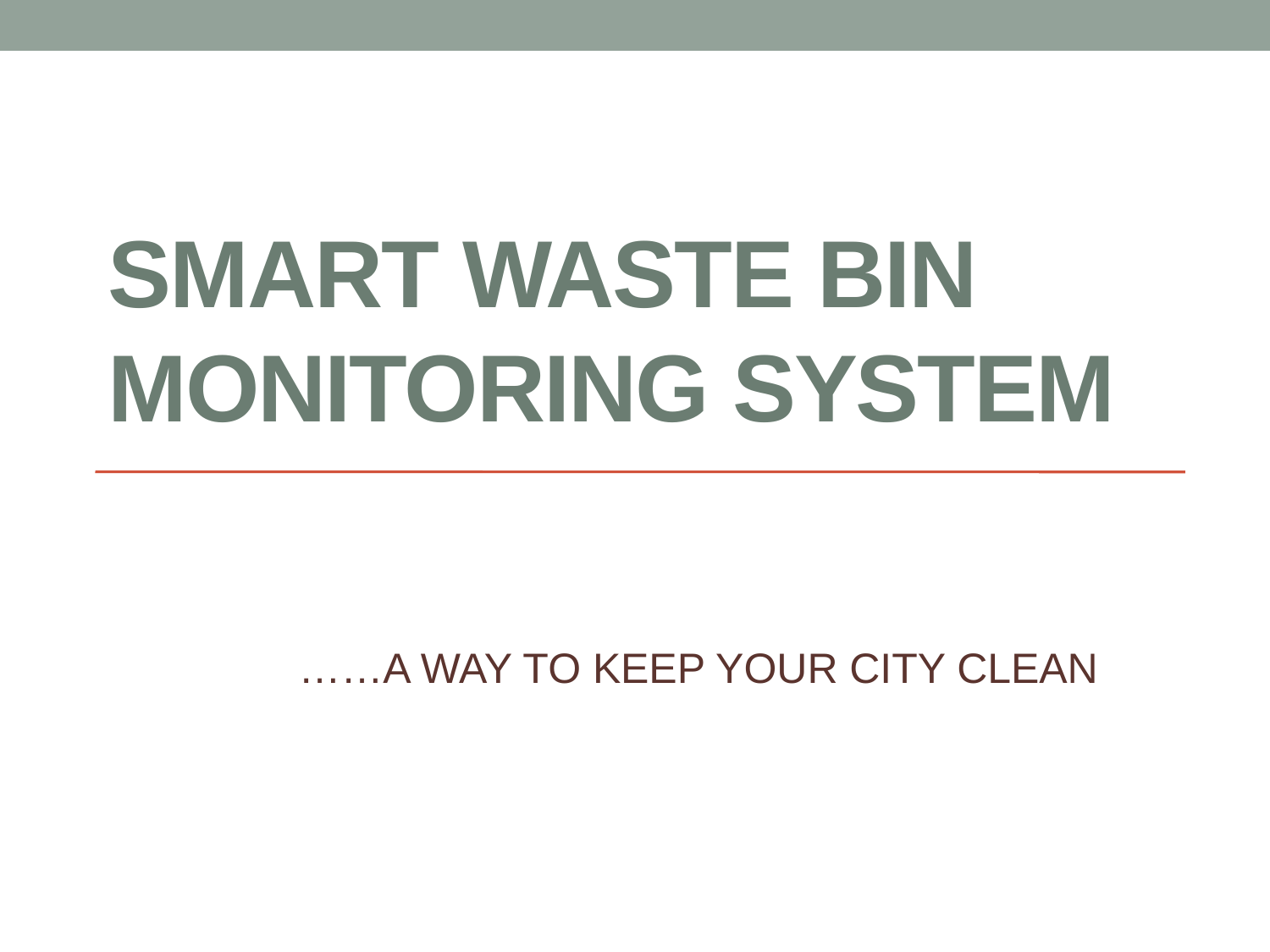

# SMART WASTE BIN MONITORING SYSTEM
……A WAY TO KEEP YOUR CITY CLEAN